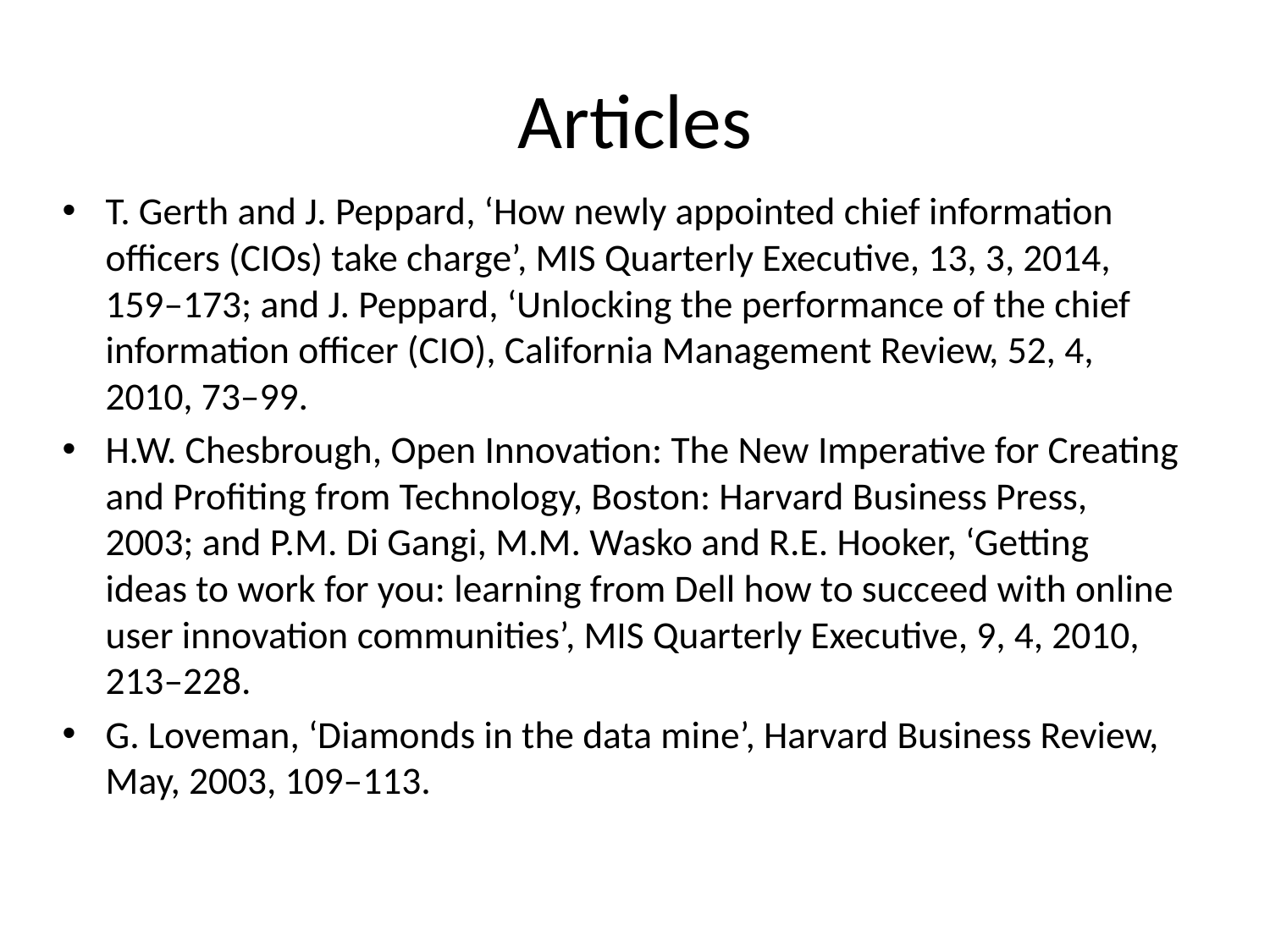

# Articles
T. Gerth and J. Peppard, ‘How newly appointed chief information officers (CIOs) take charge’, MIS Quarterly Executive, 13, 3, 2014, 159–173; and J. Peppard, ‘Unlocking the performance of the chief information officer (CIO), California Management Review, 52, 4, 2010, 73–99.
H.W. Chesbrough, Open Innovation: The New Imperative for Creating and Profiting from Technology, Boston: Harvard Business Press, 2003; and P.M. Di Gangi, M.M. Wasko and R.E. Hooker, ‘Getting ideas to work for you: learning from Dell how to succeed with online user innovation communities’, MIS Quarterly Executive, 9, 4, 2010, 213–228.
G. Loveman, ‘Diamonds in the data mine’, Harvard Business Review, May, 2003, 109–113.